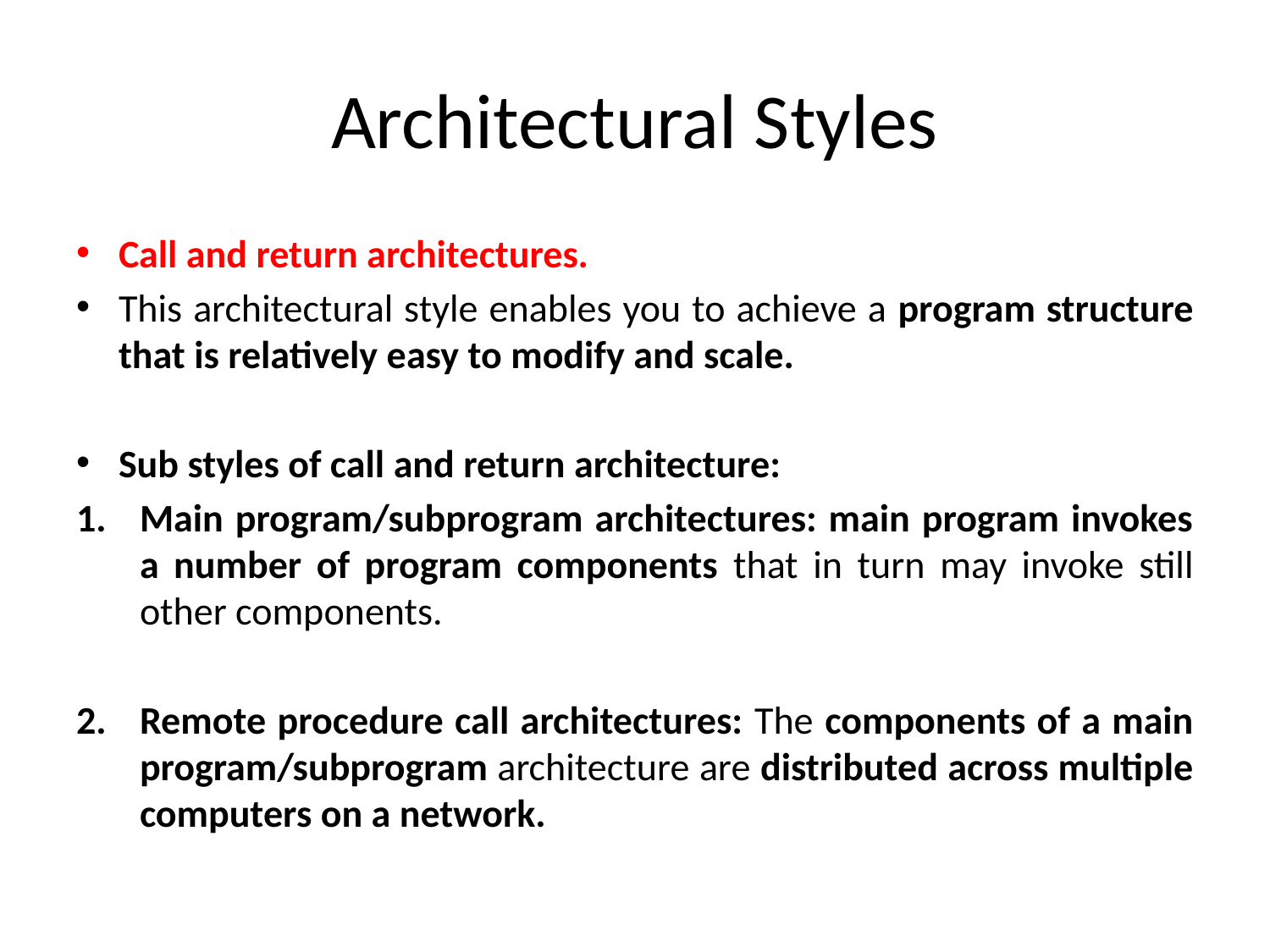

# Architectural Styles
Call and return architectures.
This architectural style enables you to achieve a program structure that is relatively easy to modify and scale.

Sub styles of call and return architecture:
Main program/subprogram architectures: main program invokes a number of program components that in turn may invoke still other components.

Remote procedure call architectures: The components of a main program/subprogram architecture are distributed across multiple computers on a network.